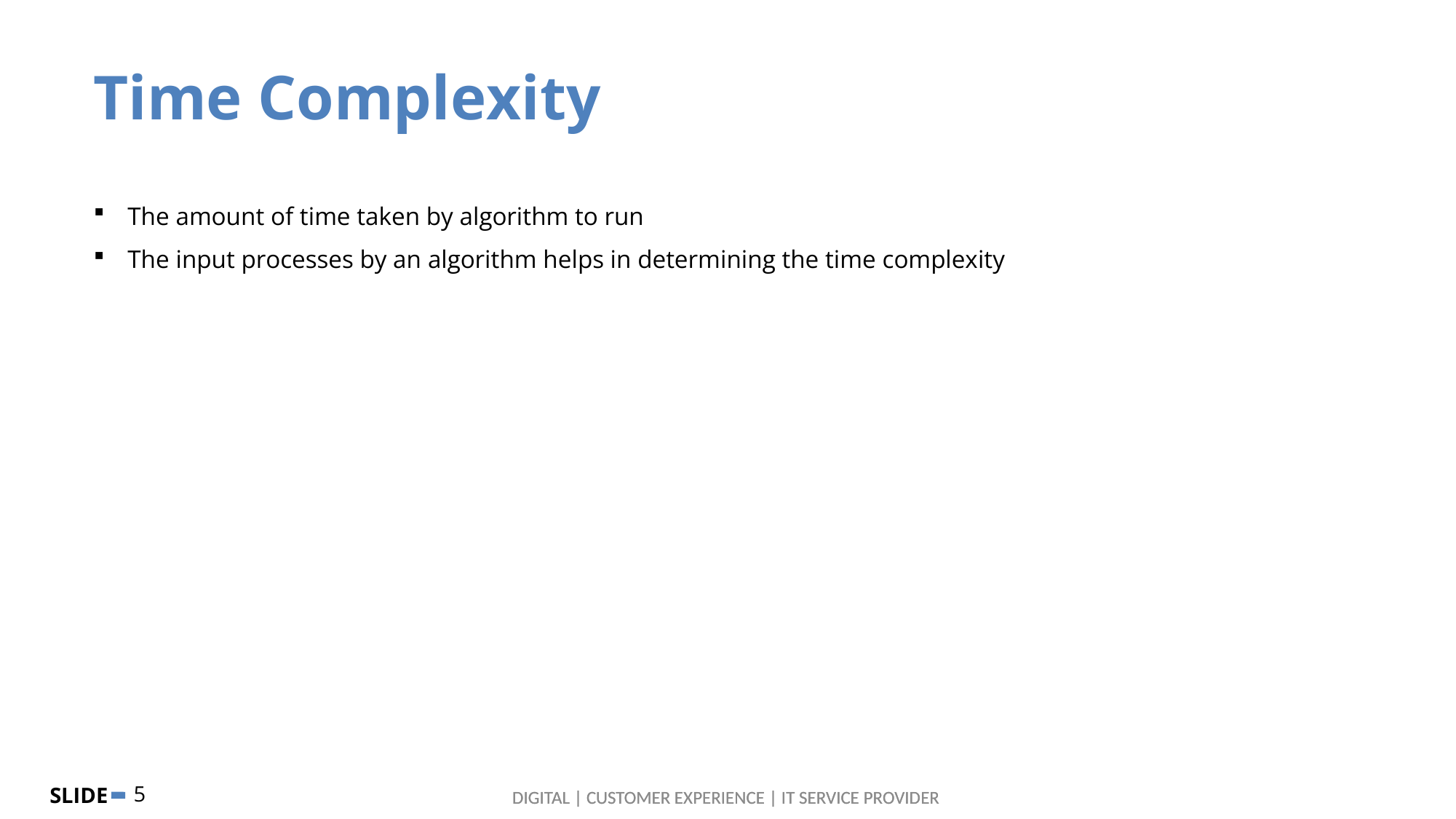

Time Complexity
The amount of time taken by algorithm to run
The input processes by an algorithm helps in determining the time complexity